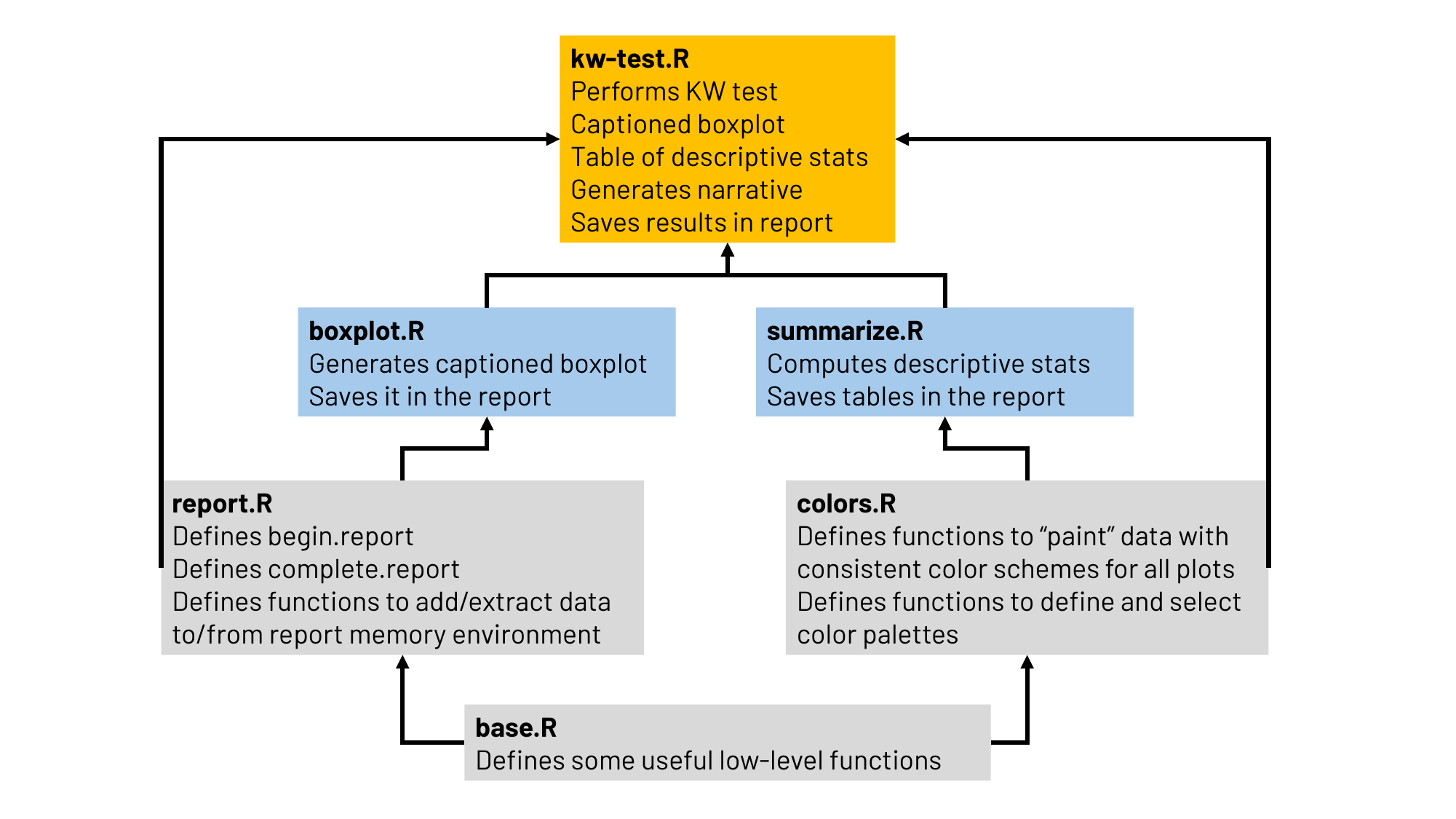

kw-test.R
Performs KW test
Captioned boxplot
Table of descriptive stats
Generates narrative
Saves results in report
boxplot.R
Generates captioned boxplot Saves it in the report
summarize.R
Computes descriptive stats
Saves tables in the report
report.R
Defines begin.report
Defines complete.report
Defines functions to add/extract data to/from report memory environment
colors.R
Defines functions to “paint” data with consistent color schemes for all plots
Defines functions to define and select color palettes
base.R
Defines some useful low-level functions